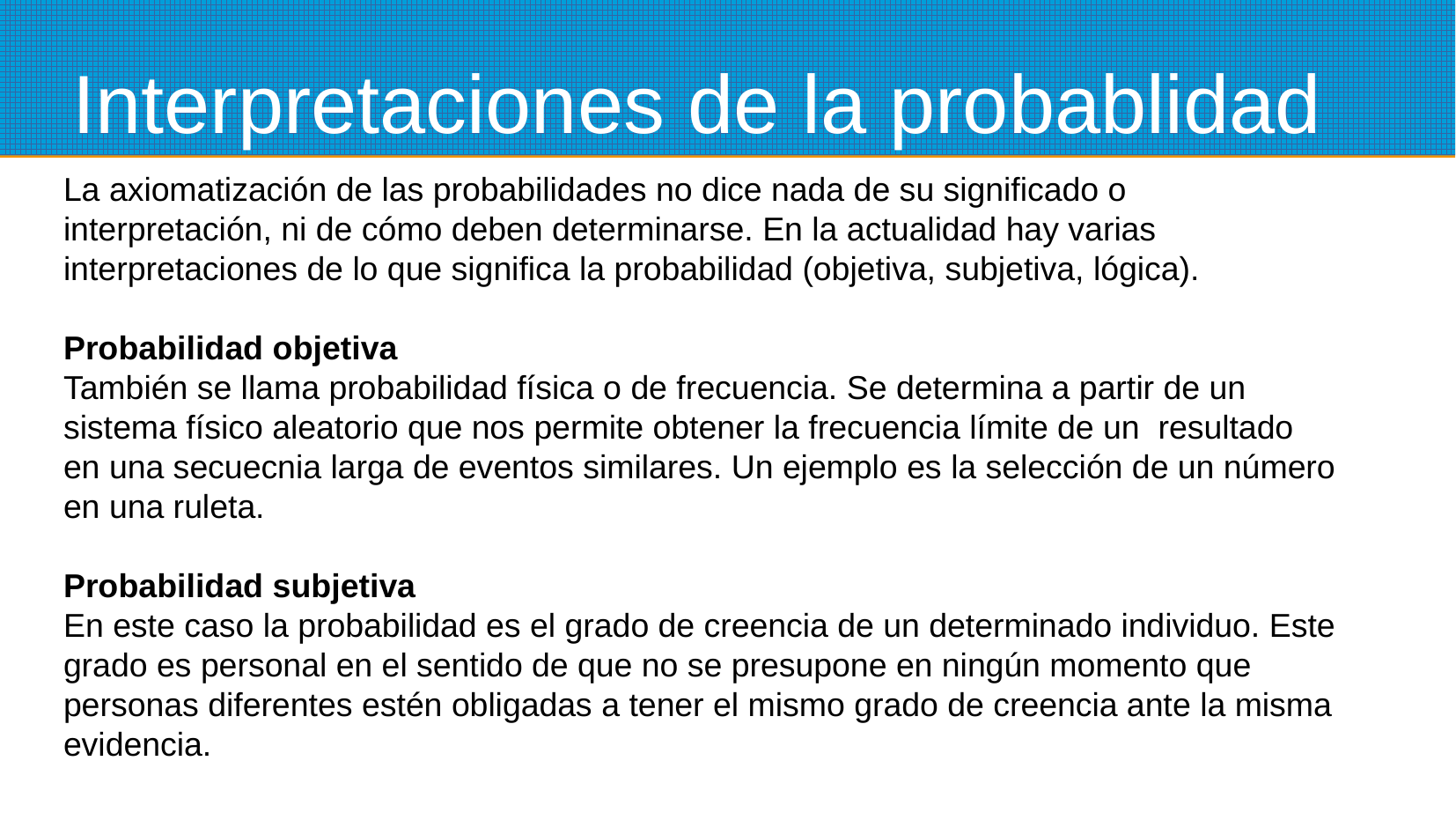

Interpretaciones de la probablidad
La axiomatización de las probabilidades no dice nada de su significado o interpretación, ni de cómo deben determinarse. En la actualidad hay varias interpretaciones de lo que significa la probabilidad (objetiva, subjetiva, lógica).

Probabilidad objetiva
También se llama probabilidad física o de frecuencia. Se determina a partir de un sistema físico aleatorio que nos permite obtener la frecuencia límite de un  resultado en una secuecnia larga de eventos similares. Un ejemplo es la selección de un número en una ruleta.

Probabilidad subjetiva
En este caso la probabilidad es el grado de creencia de un determinado individuo. Este grado es personal en el sentido de que no se presupone en ningún momento que personas diferentes estén obligadas a tener el mismo grado de creencia ante la misma evidencia.